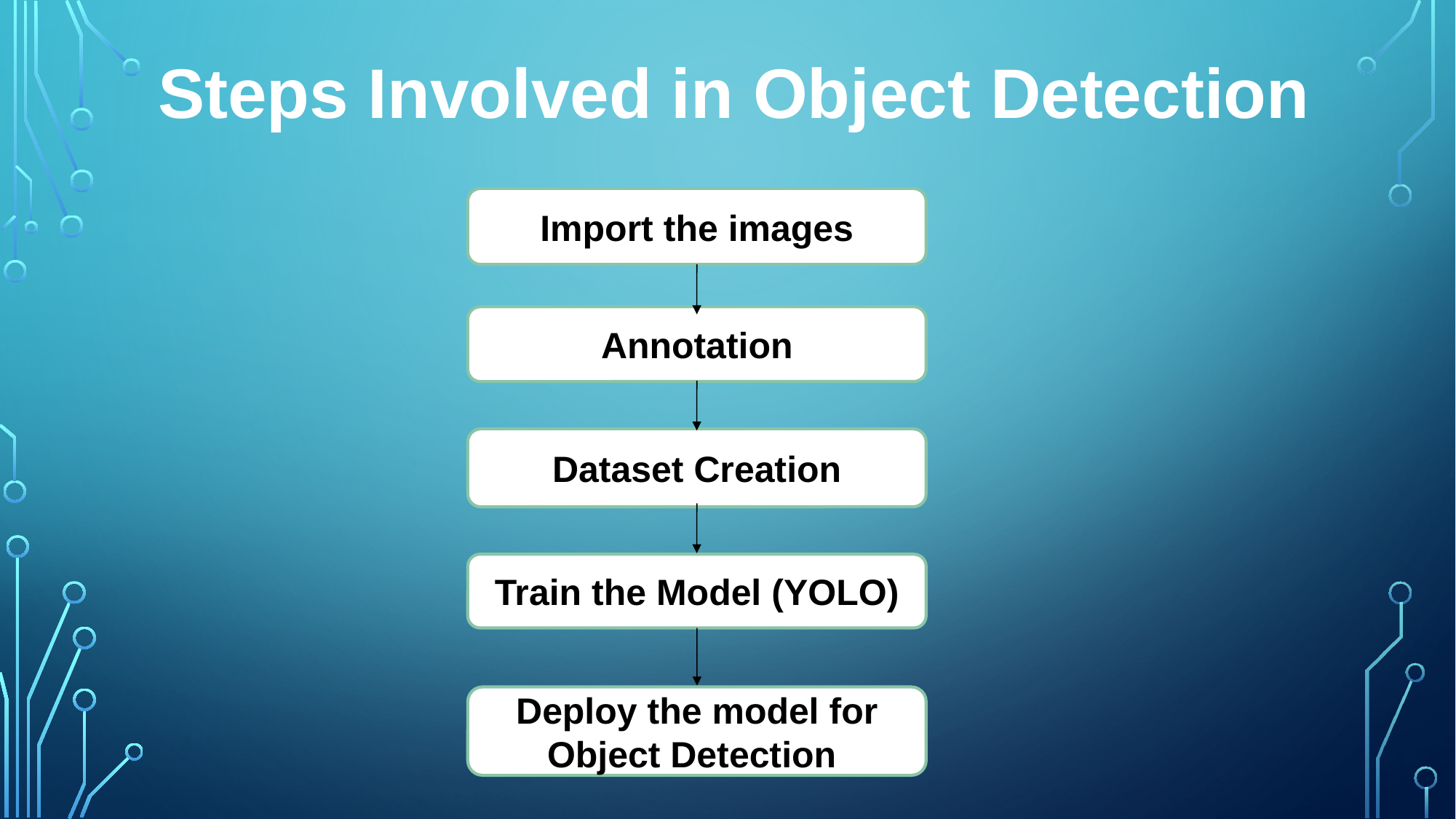

Steps involved in object detection
Import the images

Annotation

Dataset Creation

Train the Model (YOLO)

Deploy the model for Object Detection